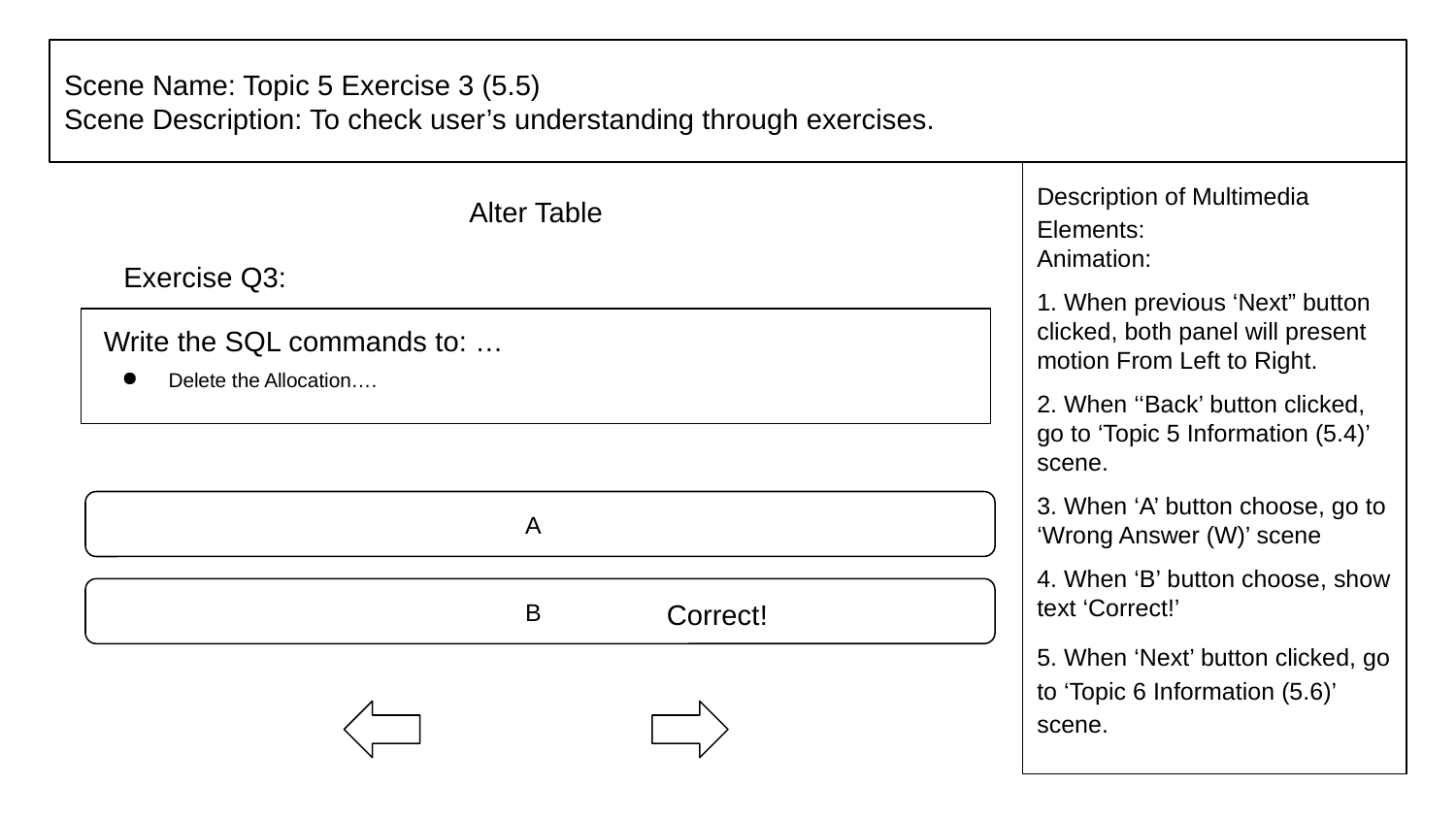

# Scene Name: Topic 5 Exercise 3 (5.5)
Scene Description: To check user’s understanding through exercises.
Description of Multimedia Elements:
Animation:

1. When previous ‘Next” button clicked, both panel will present motion From Left to Right.
2. When ‘‘Back’ button clicked, go to ‘Topic 5 Information (5.4)’ scene.

3. When ‘A’ button choose, go to ‘Wrong Answer (W)’ scene
4. When ‘B’ button choose, show text ‘Correct!’
5. When ‘Next’ button clicked, go to ‘Topic 6 Information (5.6)’ scene.

Alter Table
Exercise Q3:
 Write the SQL commands to: …
Delete the Allocation….

A

B
Correct!